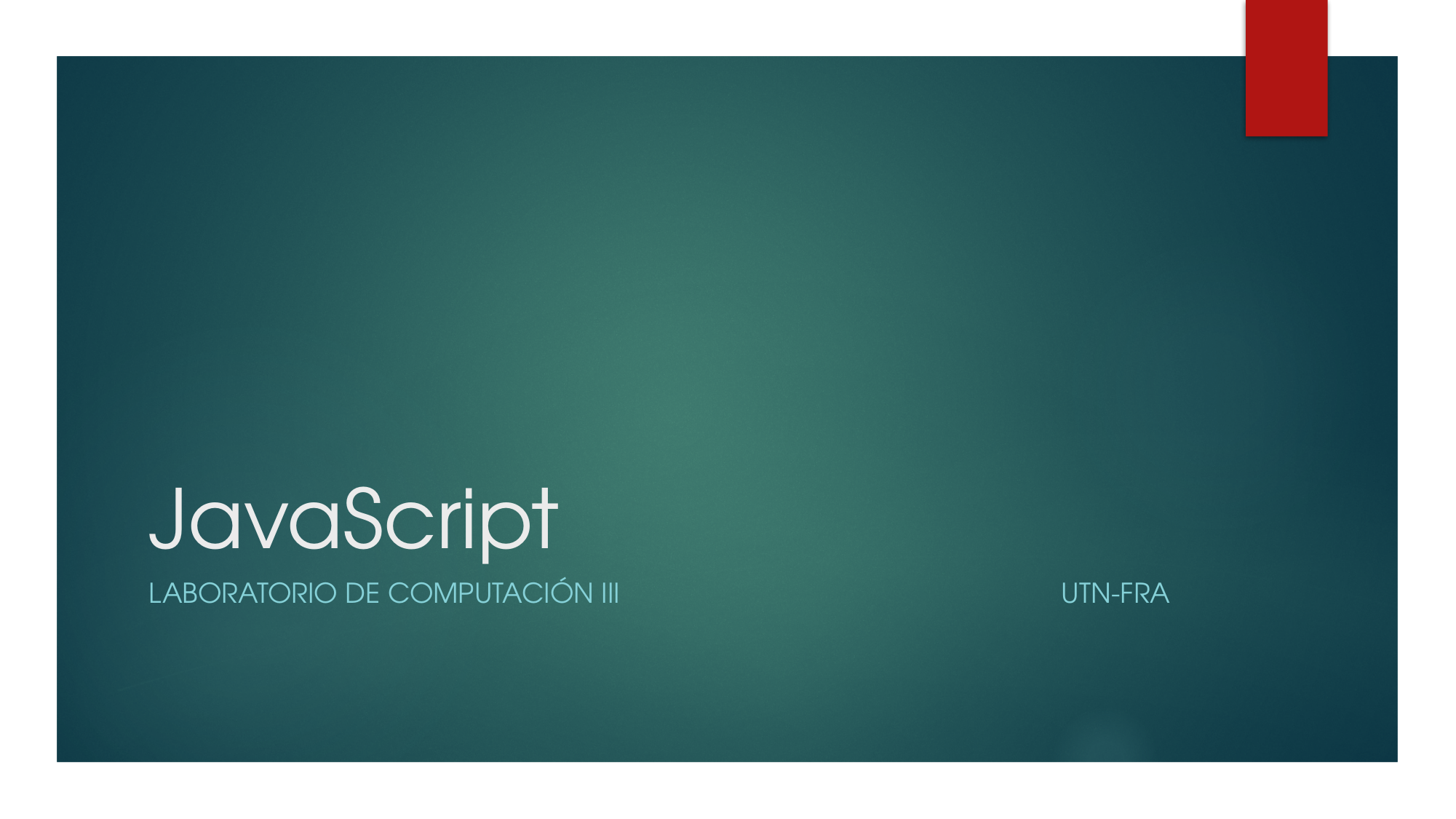

# JavaScript
LABORATORIO DE COMPUTACIÓN III                                                          UTN-FRA